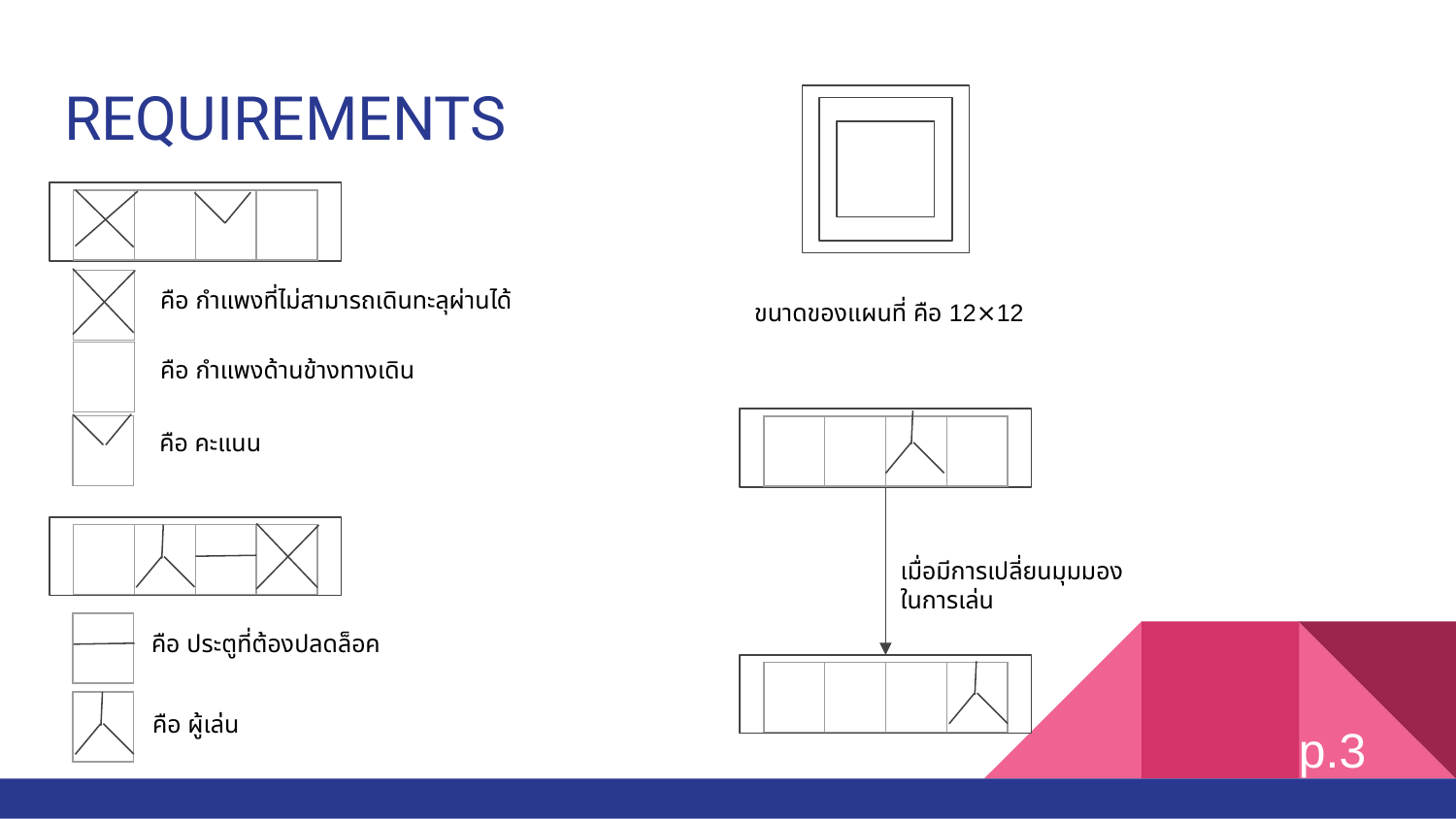

# REQUIREMENTS

|  |  |  |  |
| --- | --- | --- | --- |

|  |
| --- |
คือ กำแพงที่ไม่สามารถเดินทะลุผ่านได้

ขนาดของแผนที่ คือ 12⨯12
คือ กำแพงด้านข้างทางเดิน
|  |
| --- |

คือ คะแนน
|  |
| --- |
|  |  |  |  |
| --- | --- | --- | --- |

|  |  |  |  |
| --- | --- | --- | --- |

เมื่อมีการเปลี่ยนมุมมองในการเล่น
|  |
| --- |
คือ ประตูที่ต้องปลดล็อค

|  |  |  |  |
| --- | --- | --- | --- |
|  |
| --- |
คือ ผู้เล่น
p.3